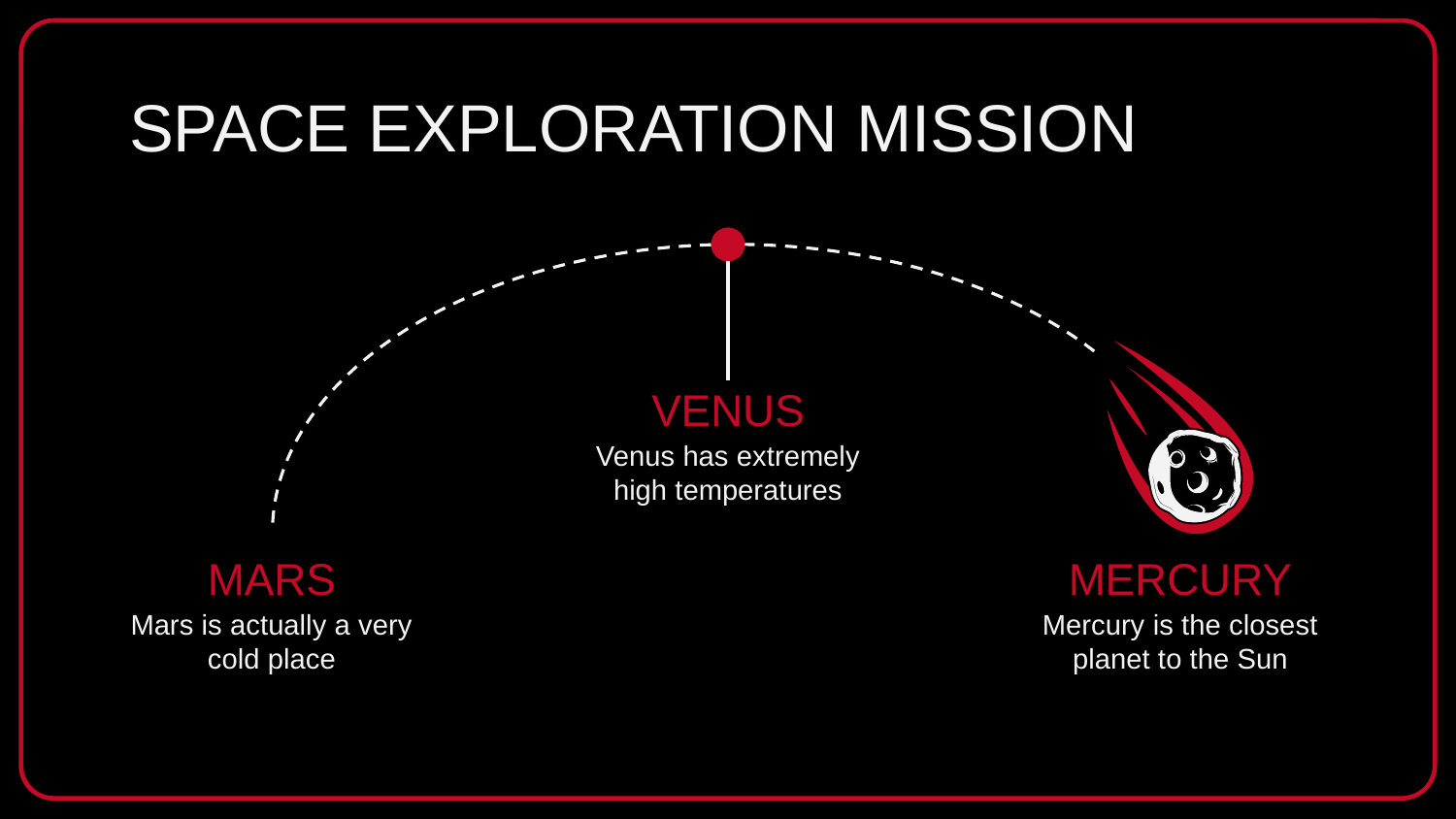

# SPACE EXPLORATION MISSION

VENUS
Venus has extremely high temperatures
MERCURY
Mercury is the closest planet to the Sun
MARS
Mars is actually a very cold place